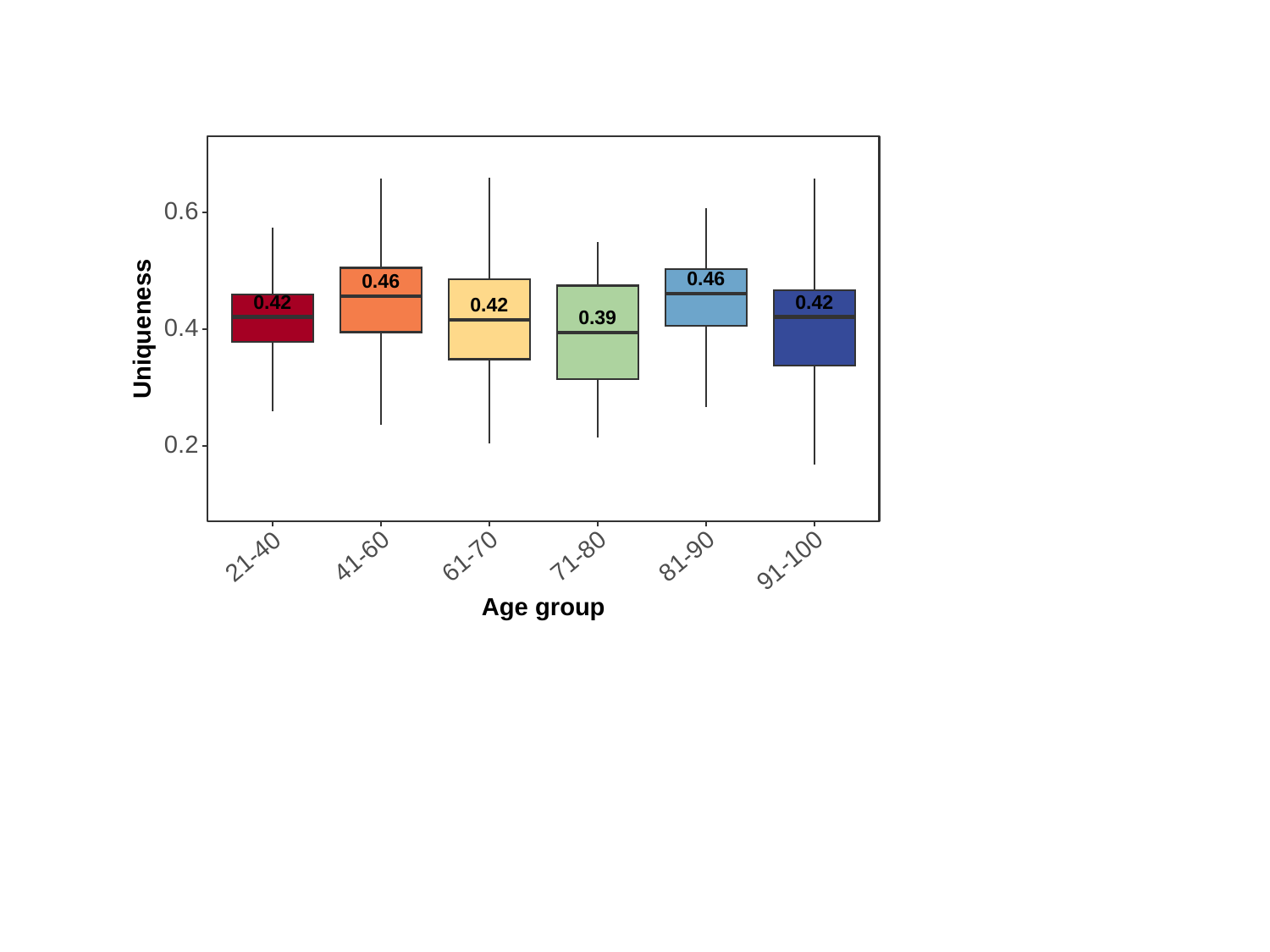

0.6

0.46
0.46

0.42
0.42

0.42
0.39

Uniqueness

0.4

0.2

21-40
41-60
61-70
71-80
81-90
91-100
Age group